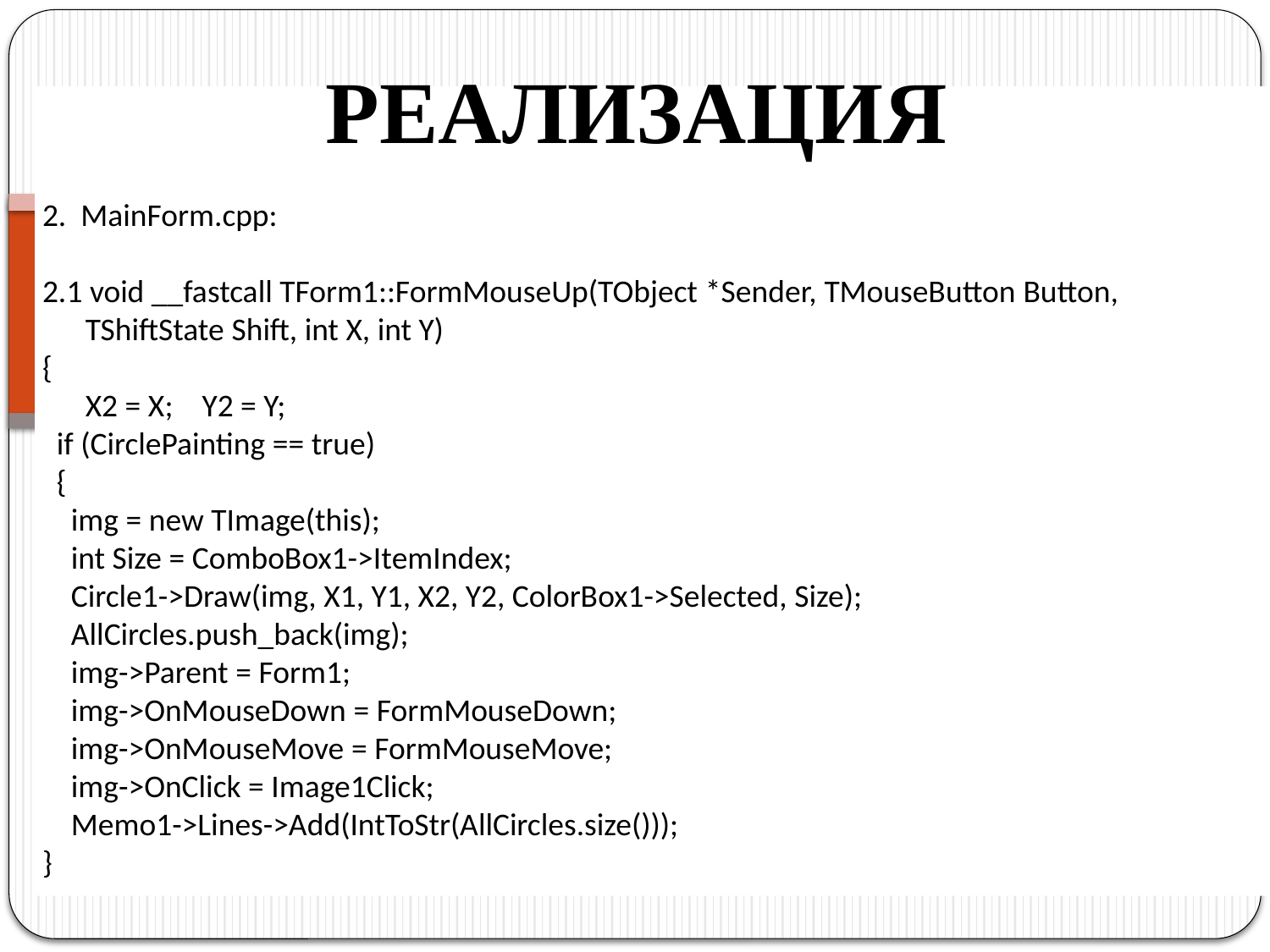

РЕАЛИЗАЦИЯ
2.  MainForm.cpp:

2.1 void __fastcall TForm1::FormMouseUp(TObject *Sender, TMouseButton Button,
      TShiftState Shift, int X, int Y)
{
      X2 = X;    Y2 = Y;
  if (CirclePainting == true)
  {
    img = new TImage(this);
    int Size = ComboBox1->ItemIndex;
    Circle1->Draw(img, X1, Y1, X2, Y2, ColorBox1->Selected, Size);
    AllCircles.push_back(img);
    img->Parent = Form1;
    img->OnMouseDown = FormMouseDown;
    img->OnMouseMove = FormMouseMove;
    img->OnClick = Image1Click;
    Memo1->Lines->Add(IntToStr(AllCircles.size()));
}